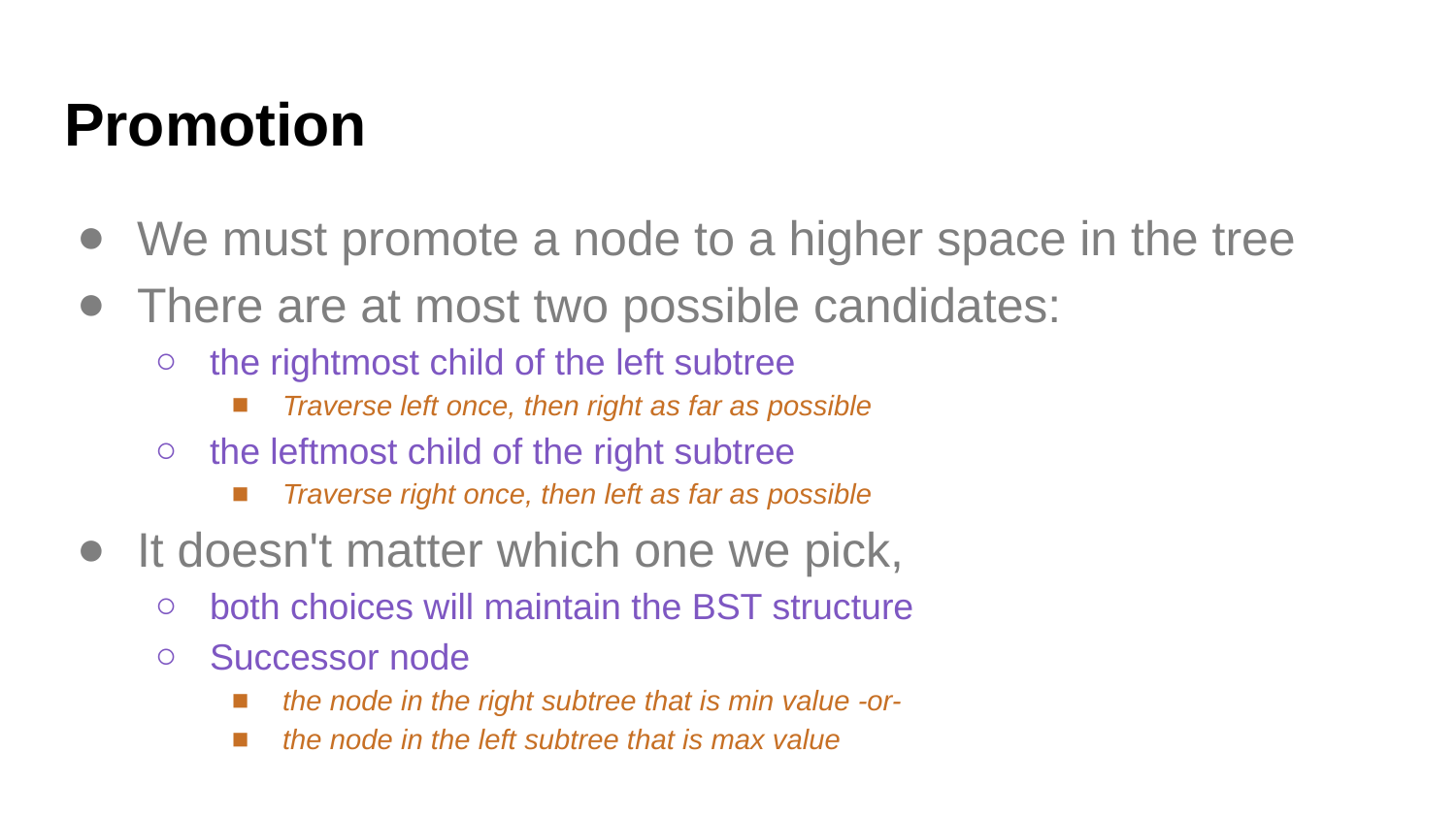

# Promotion
We must promote a node to a higher space in the tree
There are at most two possible candidates:
the rightmost child of the left subtree
Traverse left once, then right as far as possible
the leftmost child of the right subtree
Traverse right once, then left as far as possible
It doesn't matter which one we pick,
both choices will maintain the BST structure
Successor node
the node in the right subtree that is min value -or-
the node in the left subtree that is max value